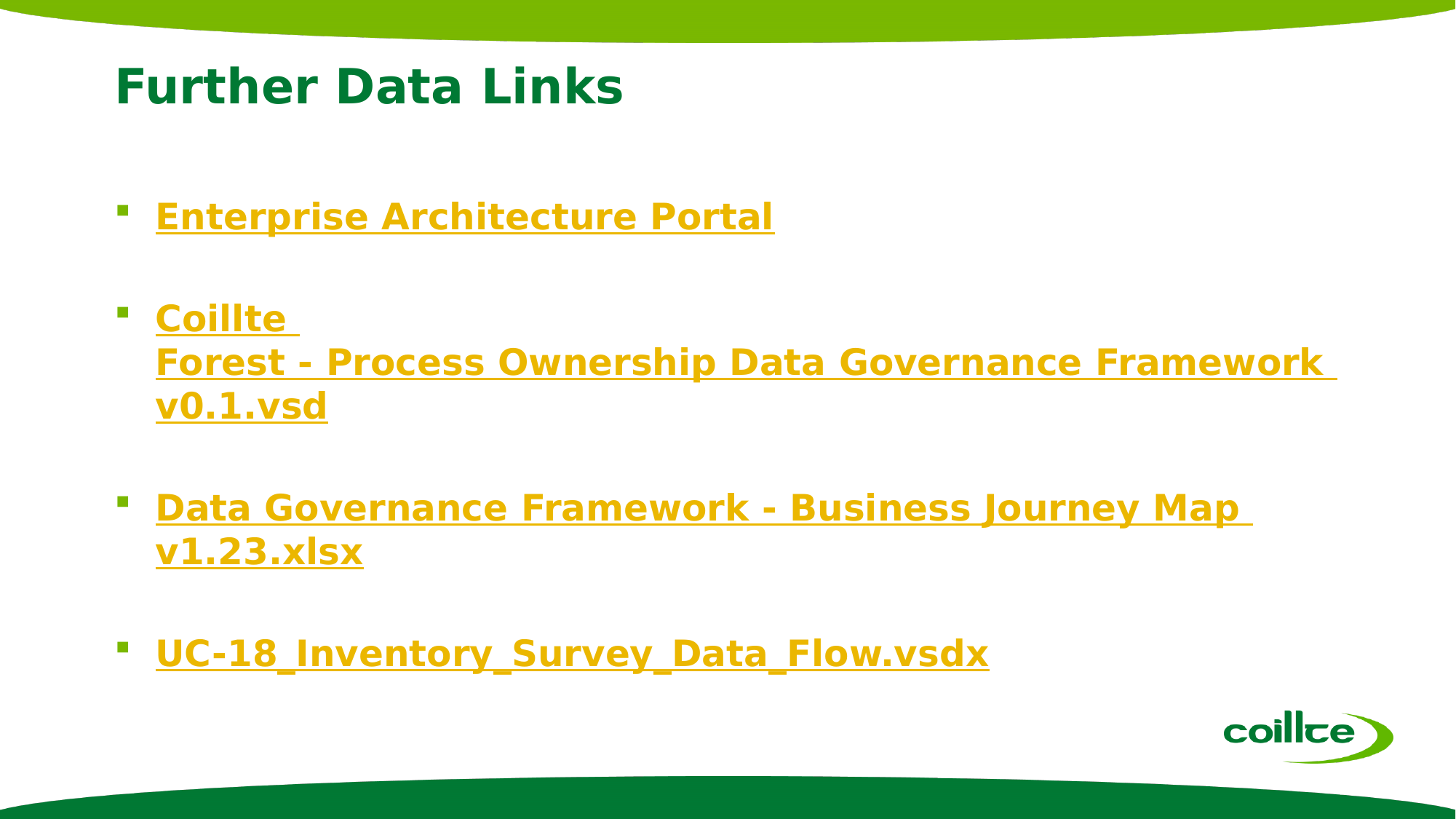

# Further Data Links

Enterprise Architecture Portal

Coillte Forest - Process Ownership Data Governance Framework v0.1.vsd

Data Governance Framework - Business Journey Map v1.23.xlsx

UC-18_Inventory_Survey_Data_Flow.vsdx